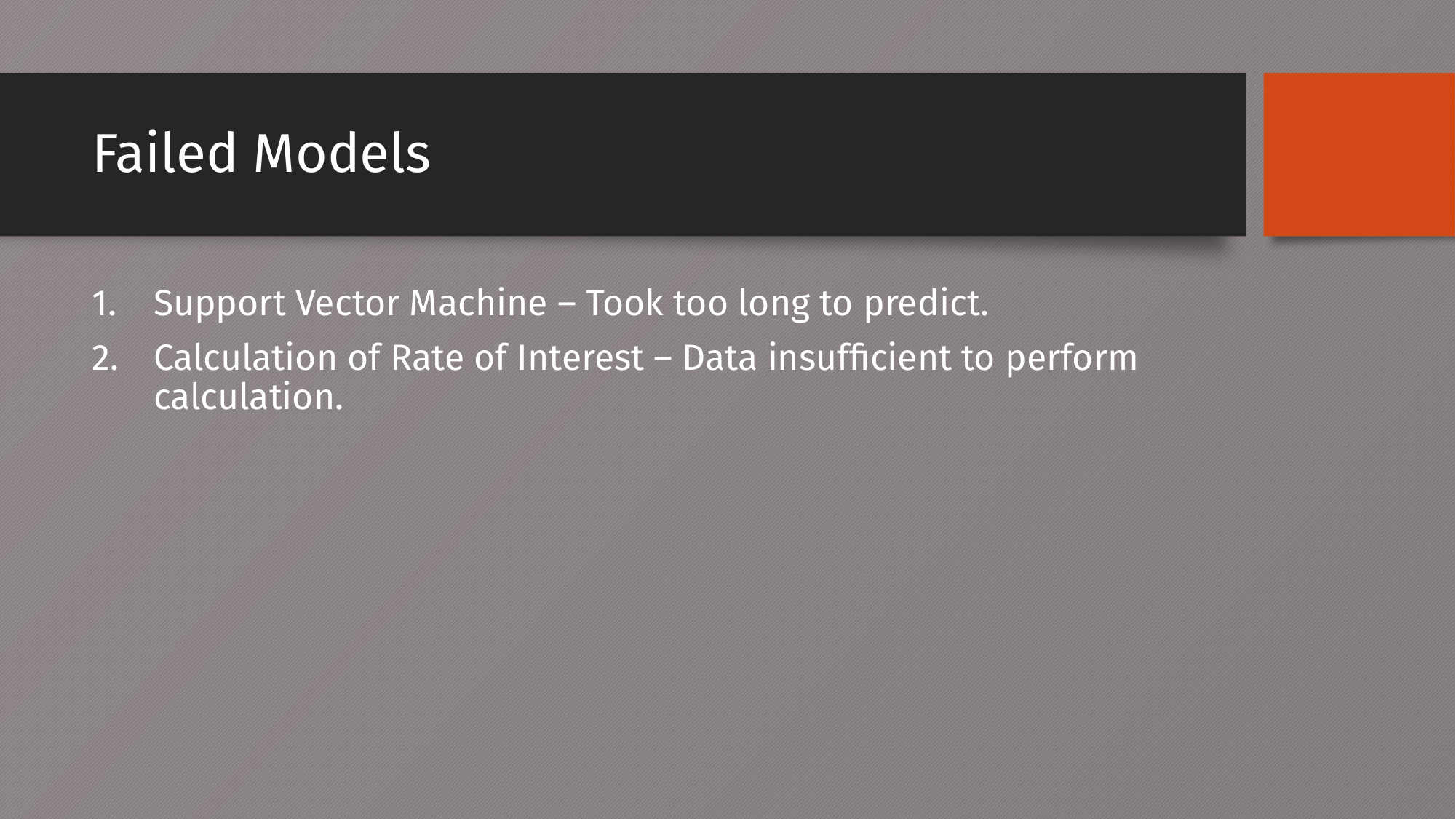

# Failed Models
Support Vector Machine – Took too long to predict.
Calculation of Rate of Interest – Data insufficient to perform calculation.